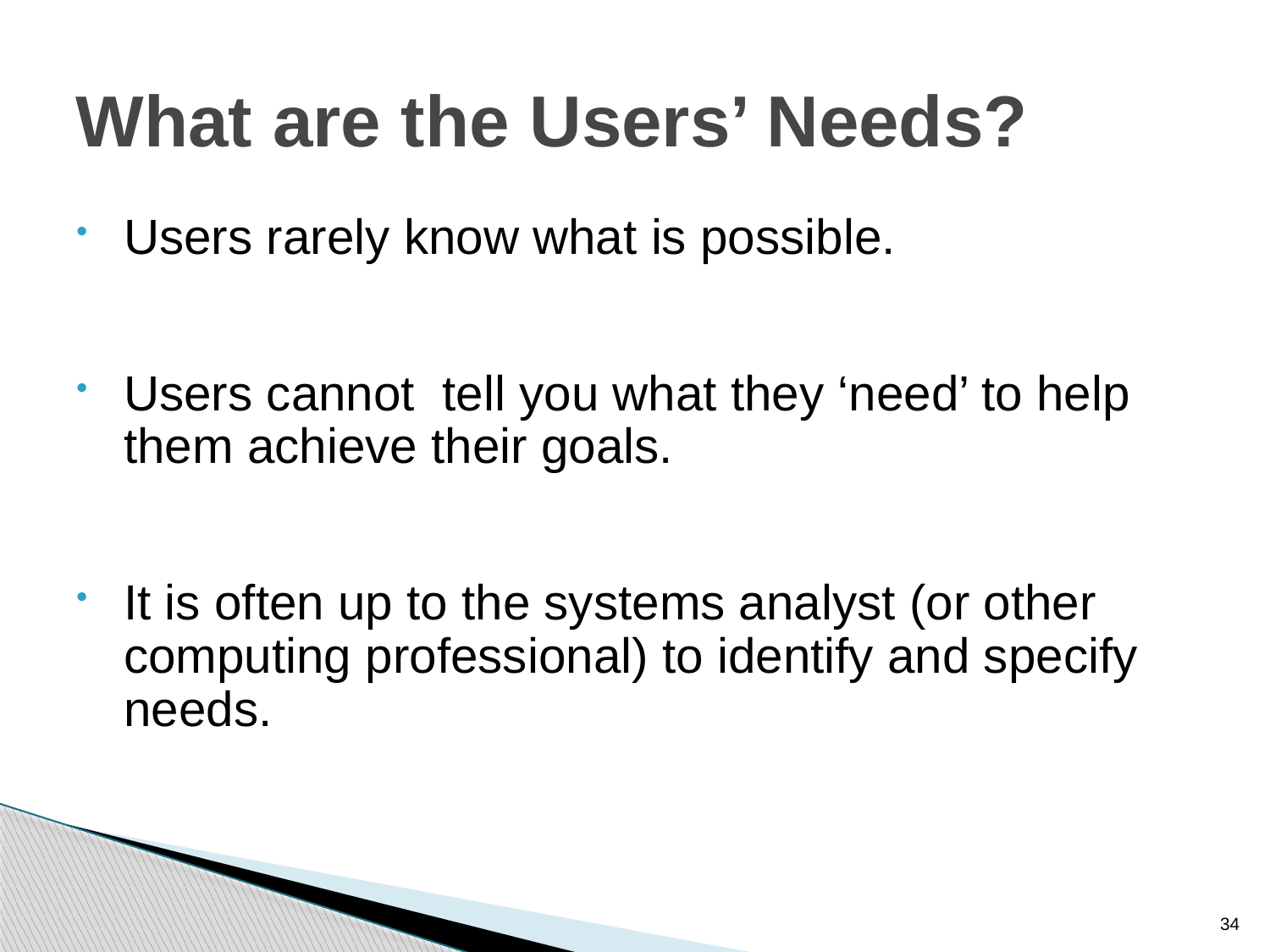

# What are the Users’ Needs?
Users rarely know what is possible.

Users cannot  tell you what they ‘need’ to help them achieve their goals.

It is often up to the systems analyst (or other computing professional) to identify and specify needs.
34